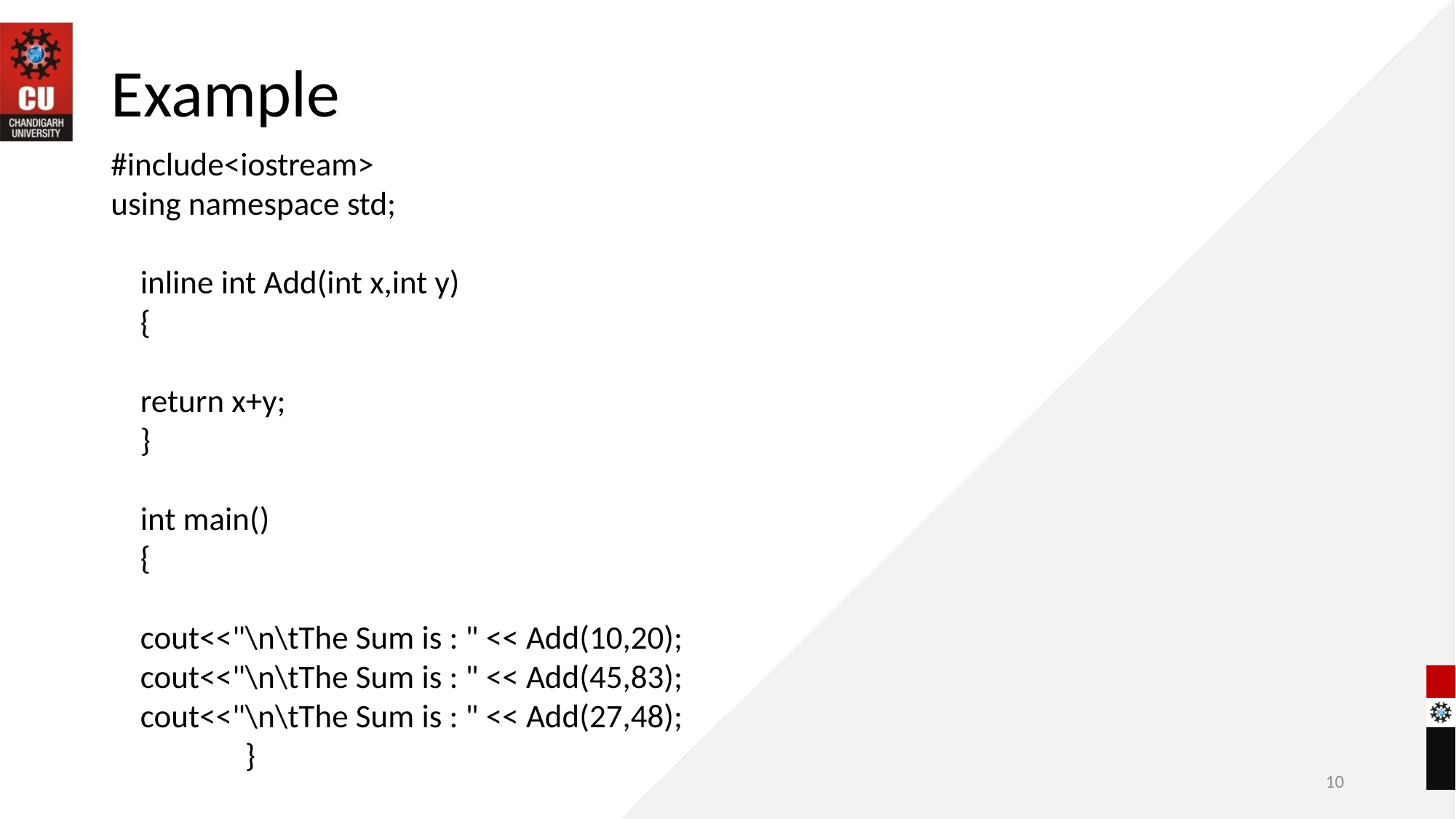

# Example
#include<iostream>
using namespace std;

	inline int Add(int x,int y)
	{

		return x+y;
	}

	int main()
	{

		cout<<"\n\tThe Sum is : " << Add(10,20);
		cout<<"\n\tThe Sum is : " << Add(45,83);
		cout<<"\n\tThe Sum is : " << Add(27,48);
                  }

10